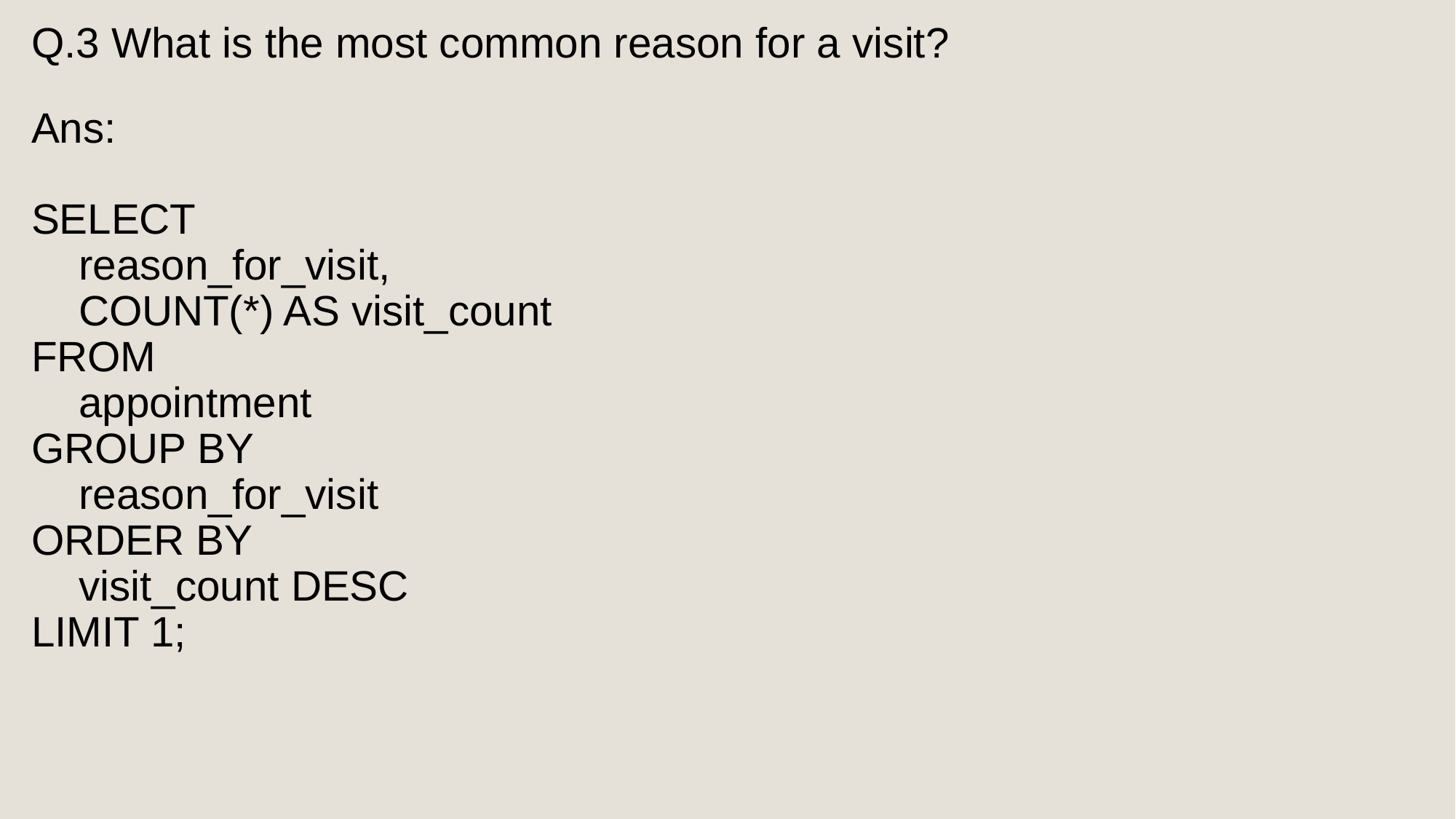

# Q.3 What is the most common reason for a visit?
Ans:

SELECT
    reason_for_visit,
    COUNT(*) AS visit_count
FROM
    appointment
GROUP BY
    reason_for_visit
ORDER BY
    visit_count DESC
LIMIT 1;